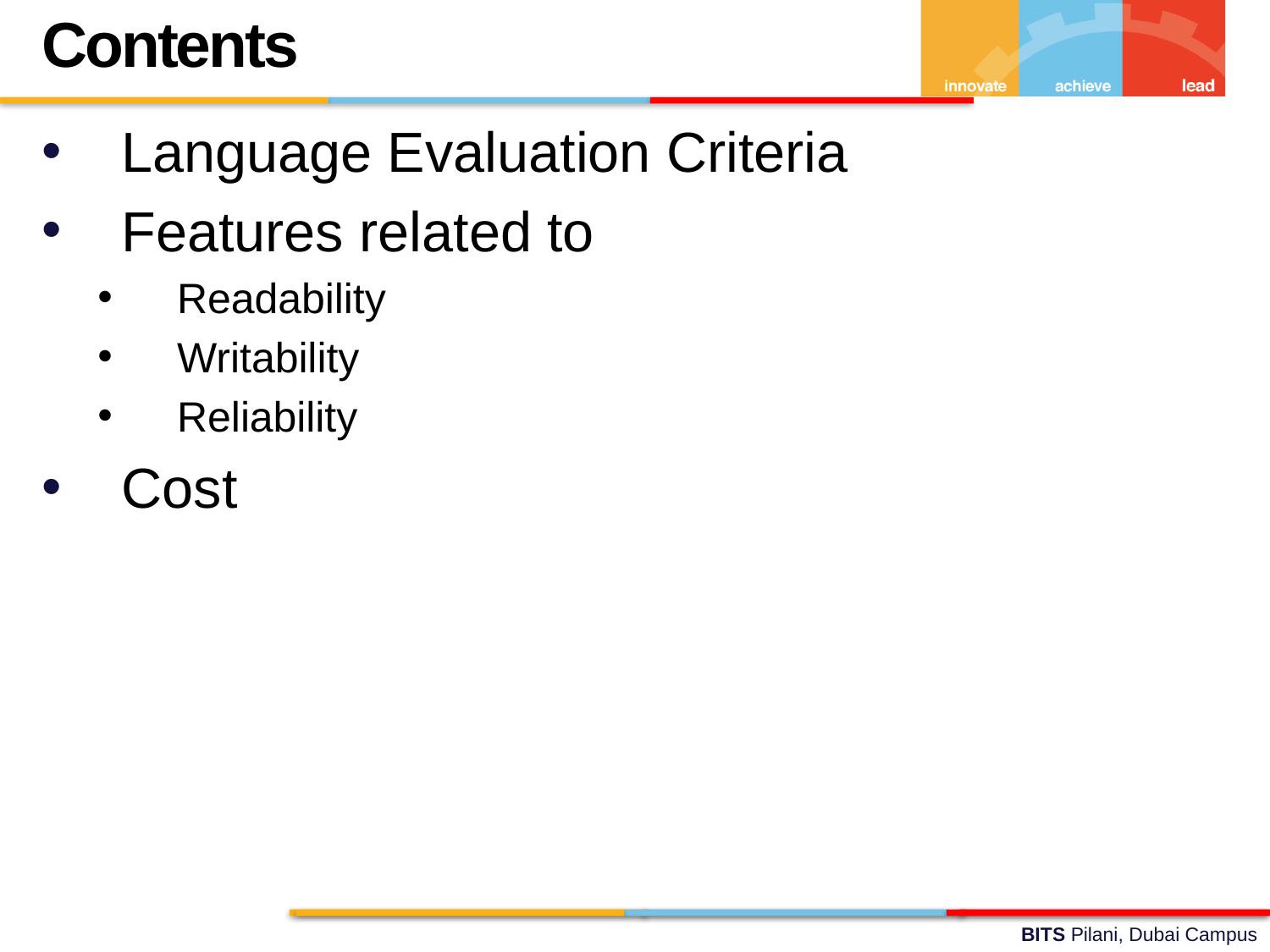

Contents
Language Evaluation Criteria
Features related to
Readability
Writability
Reliability
Cost